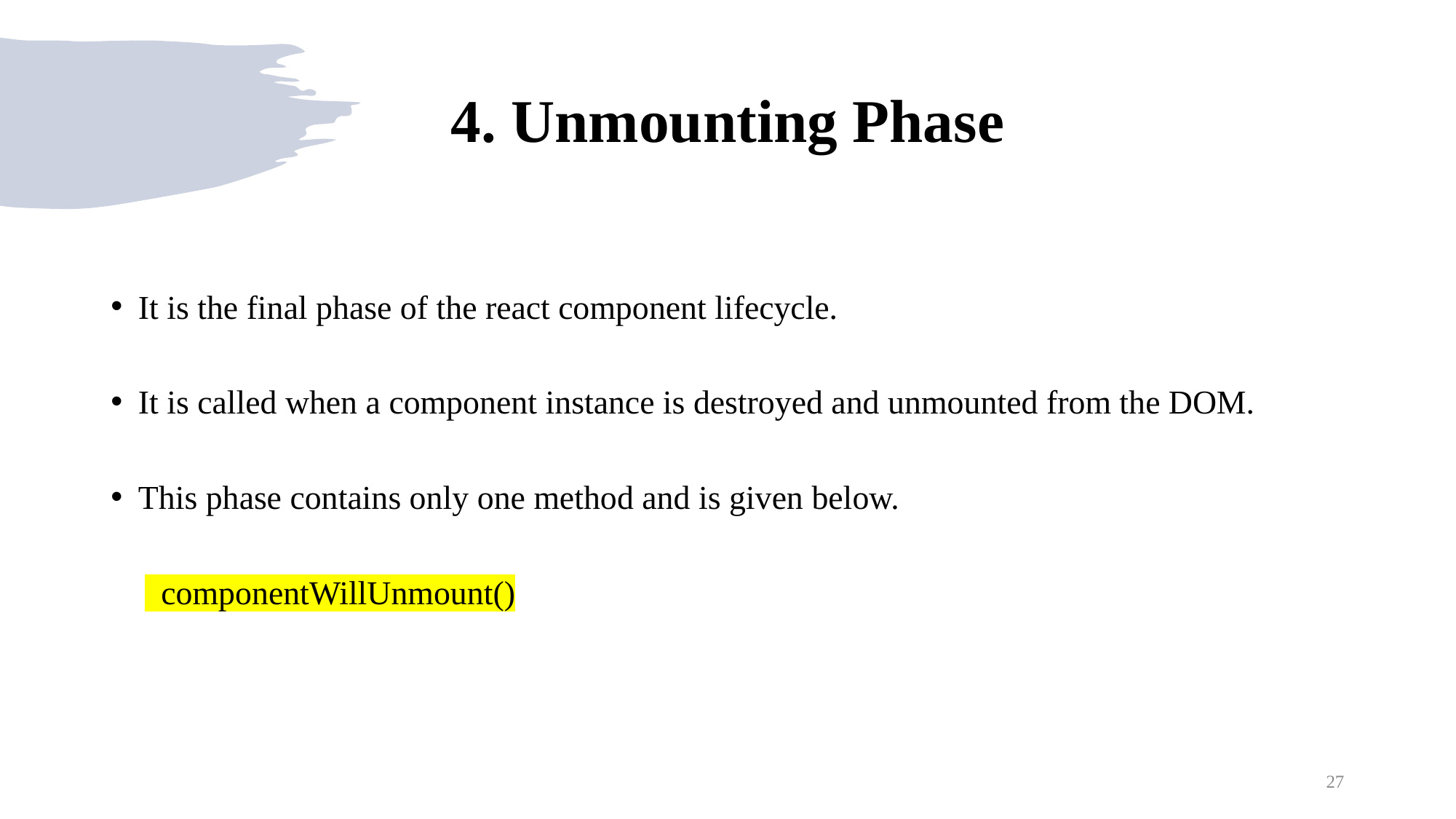

# 4. Unmounting Phase
It is the final phase of the react component lifecycle.
It is called when a component instance is destroyed and unmounted from the DOM.
This phase contains only one method and is given below.
      componentWillUnmount()
27